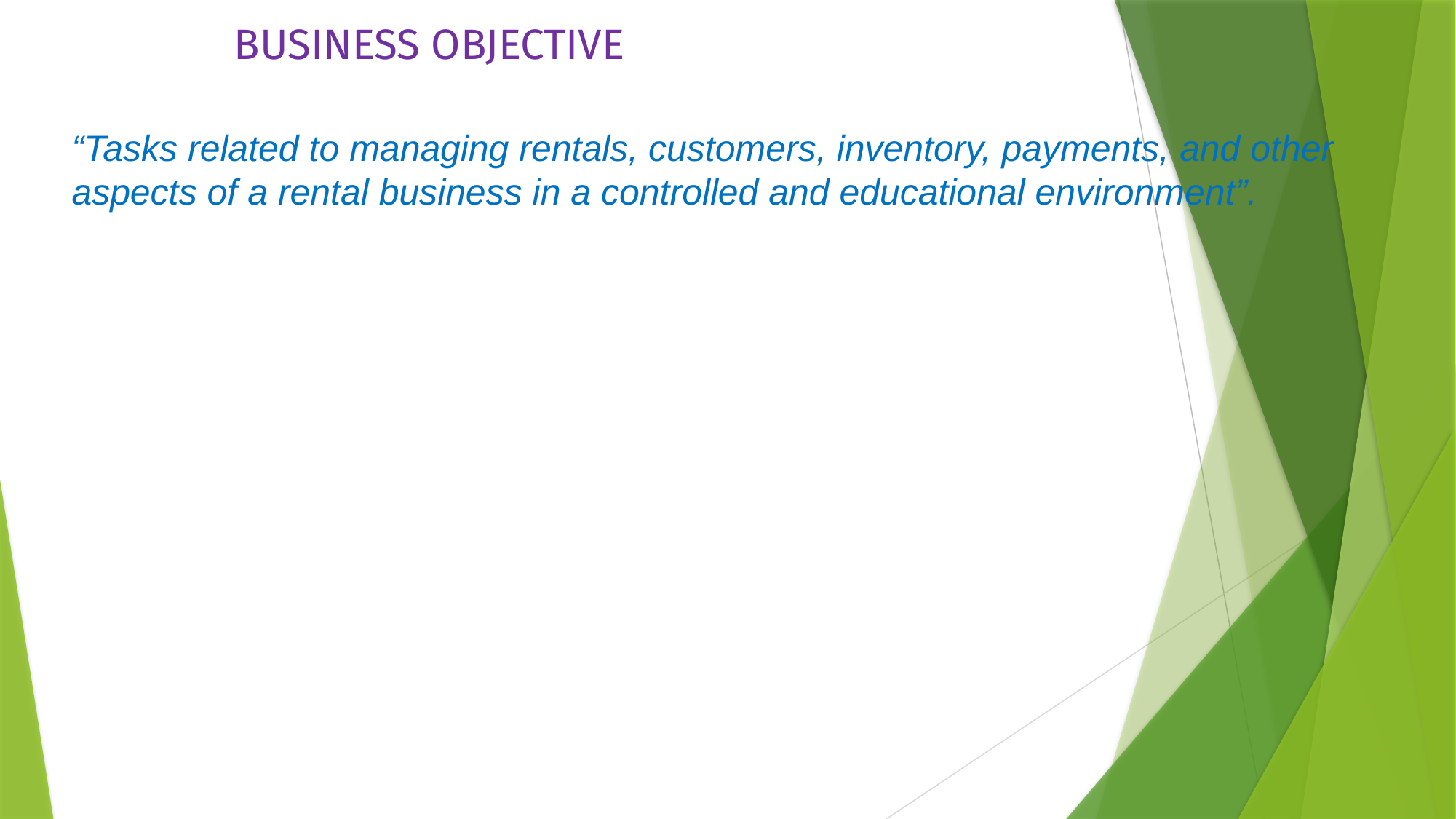

# BUSINESS OBJECTIVE
“Tasks related to managing rentals, customers, inventory, payments, and other aspects of a rental business in a controlled and educational environment”.